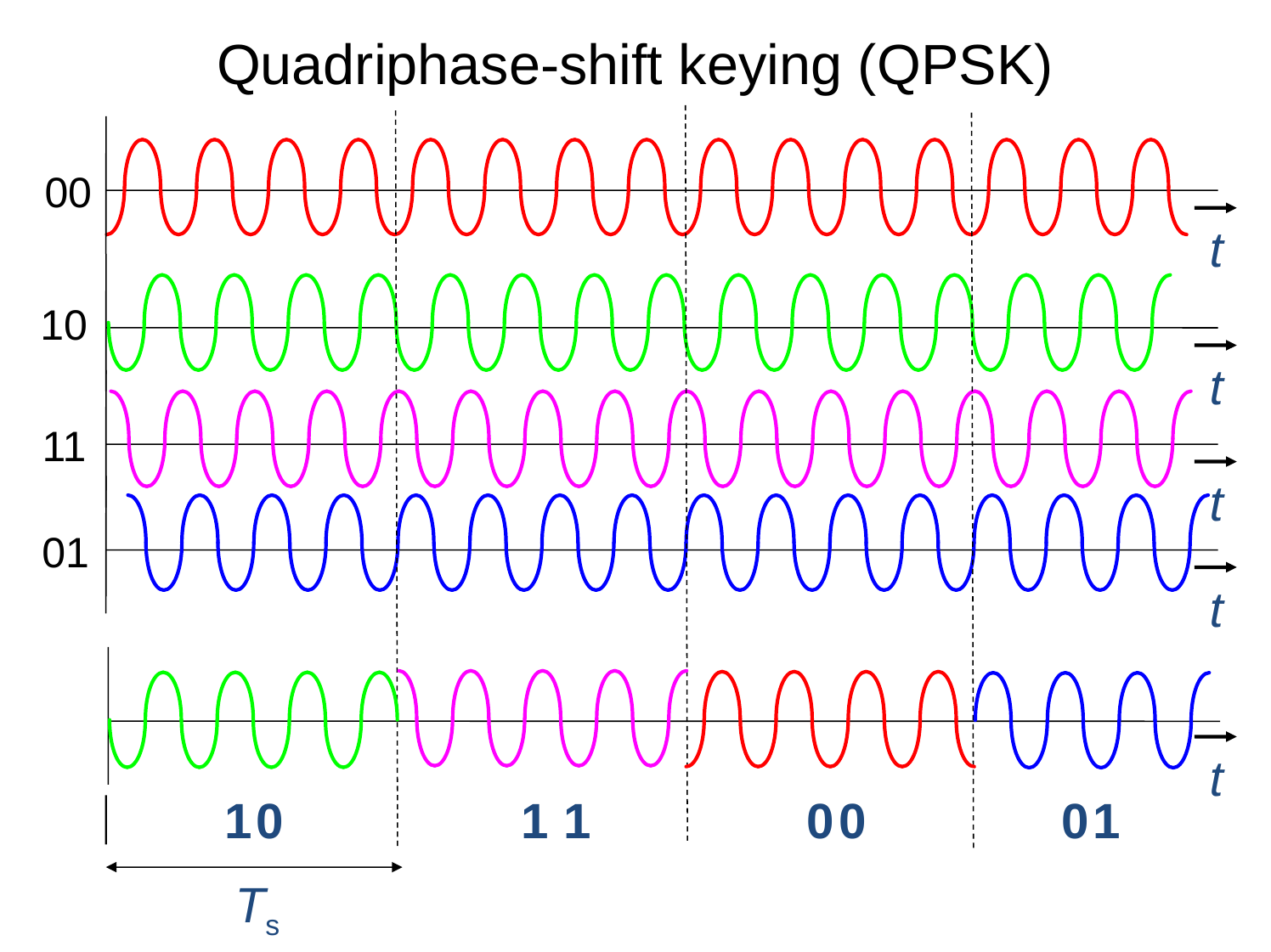

Quadriphase-shift keying (QPSK)

00

t

10

t

11

t

01

t

t
1
0
1
1
0
0
0
1

Ts